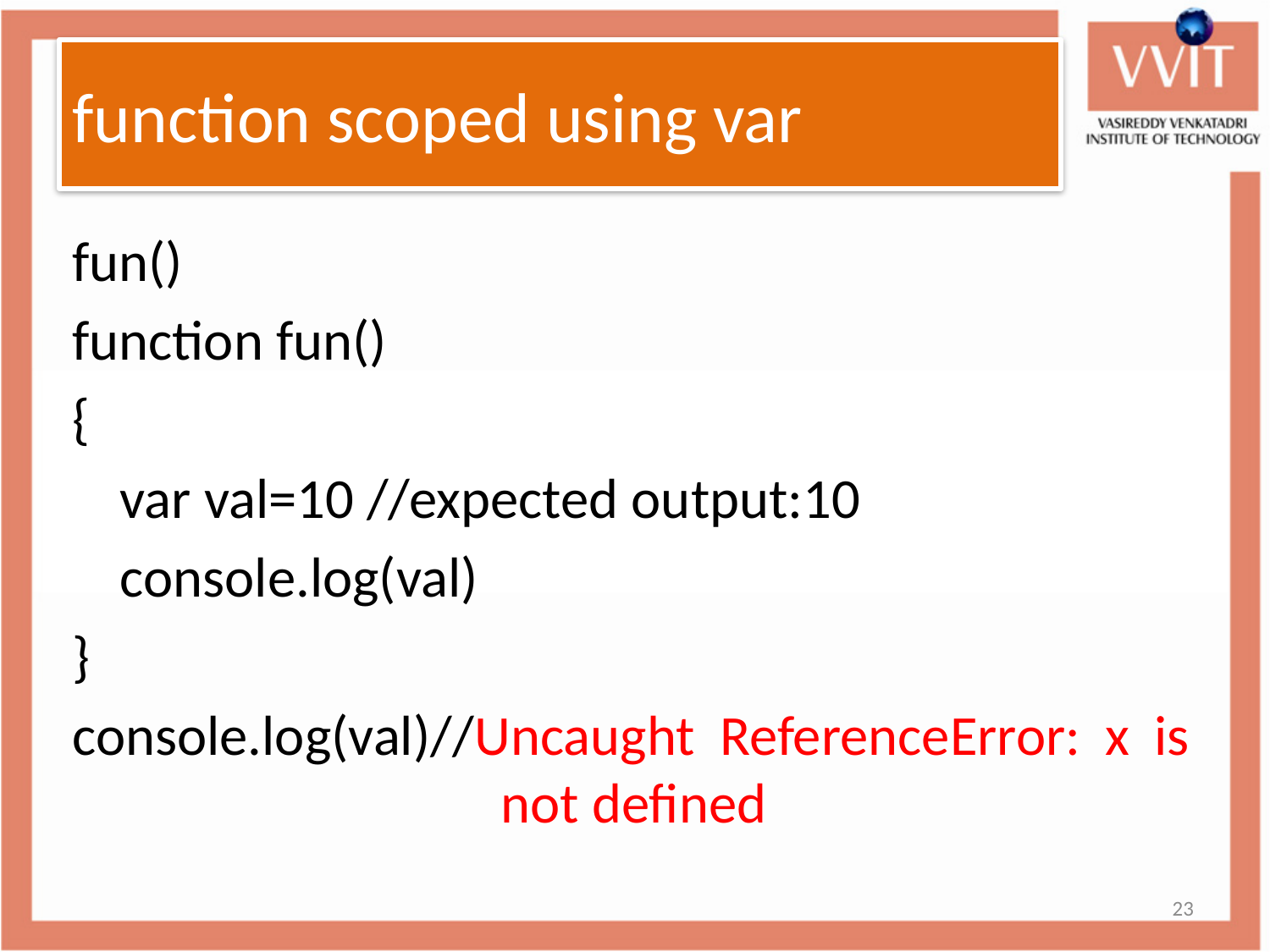

function scoped using var
fun()
function fun()
{
	var val=10 //expected output:10
	console.log(val)
}
console.log(val)//Uncaught ReferenceError: x is 			not defined
23